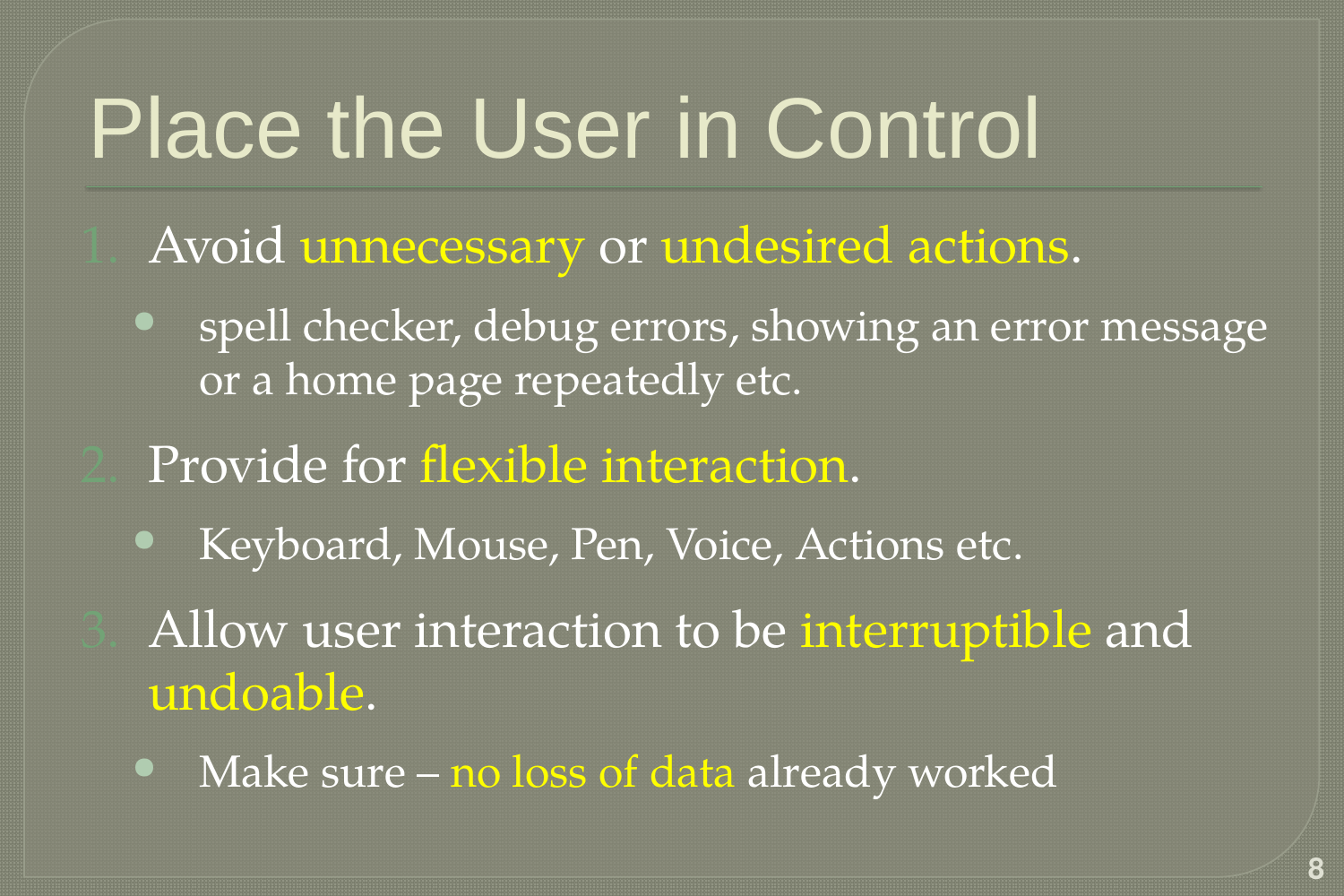

# Place the User in Control
Avoid unnecessary or undesired actions.
spell checker, debug errors, showing an error message or a home page repeatedly etc.
Provide for flexible interaction.
Keyboard, Mouse, Pen, Voice, Actions etc.
Allow user interaction to be interruptible and undoable.
Make sure – no loss of data already worked
8